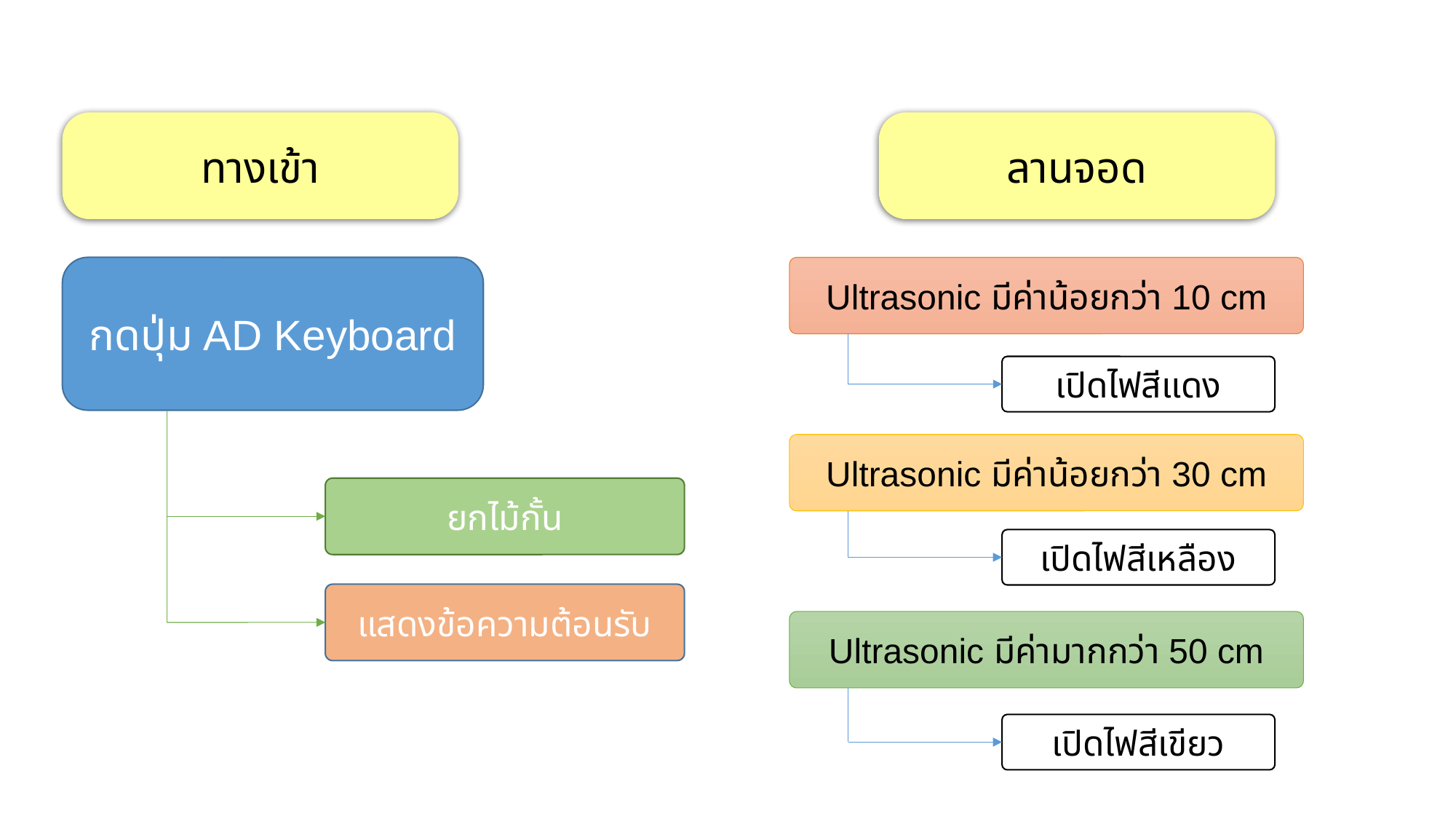

ลานจอด
ทางเข้า
กดปุ่ม AD Keyboard
Ultrasonic มีค่าน้อยกว่า 10 cm
เปิดไฟสีแดง
Ultrasonic มีค่าน้อยกว่า 30 cm
ยกไม้กั้น
เปิดไฟสีเหลือง
แสดงข้อความต้อนรับ
Ultrasonic มีค่ามากกว่า 50 cm
เปิดไฟสีเขียว